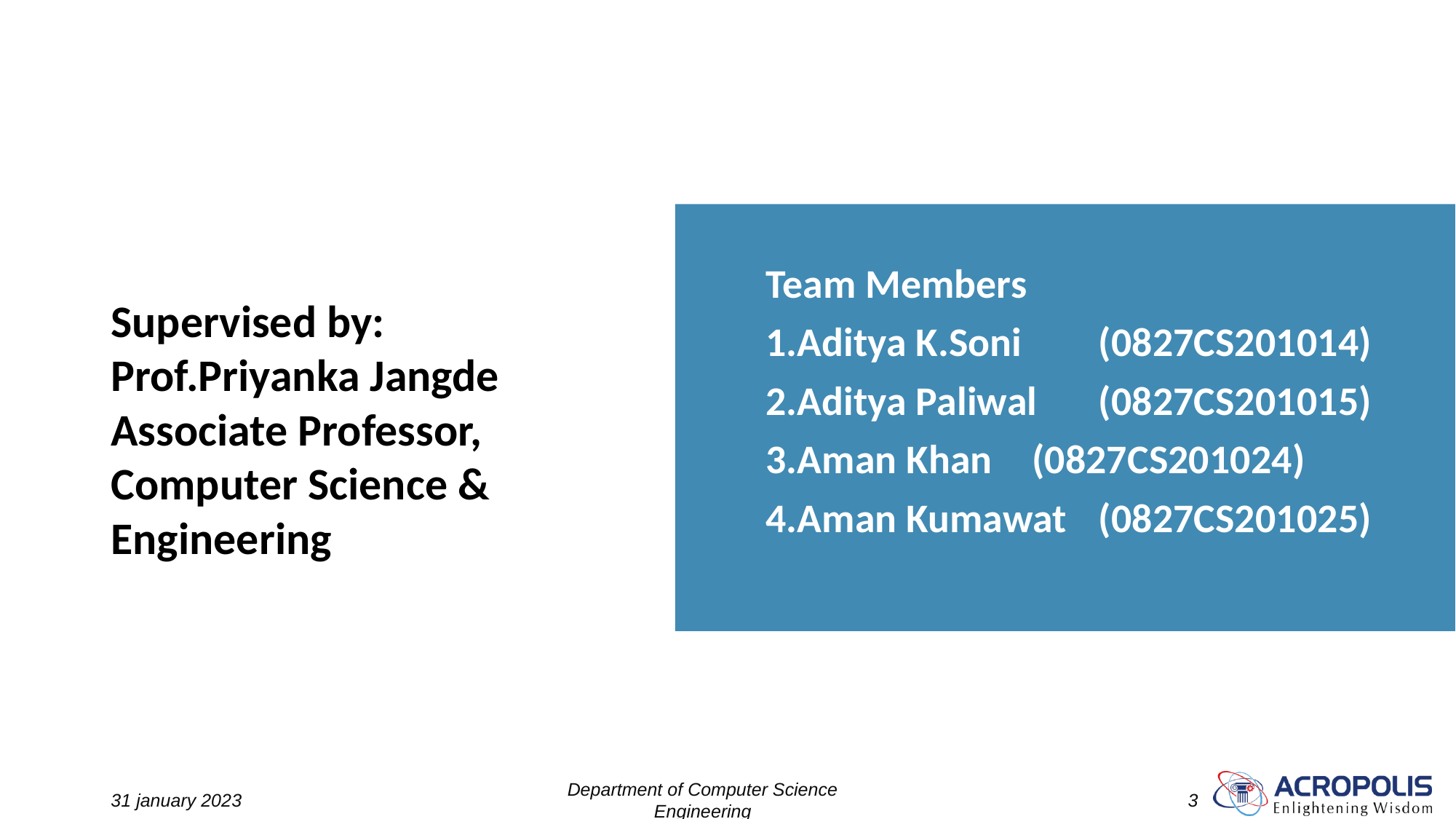

Team Members
1.Aditya K.Soni 	(0827CS201014)
2.Aditya Paliwal 	(0827CS201015)
3.Aman Khan 		(0827CS201024)
4.Aman Kumawat 	(0827CS201025)

# Supervised by: Prof.Priyanka Jangde Associate Professor, Computer Science & Engineering
31 january 2023
Department of Computer Science Engineering
3